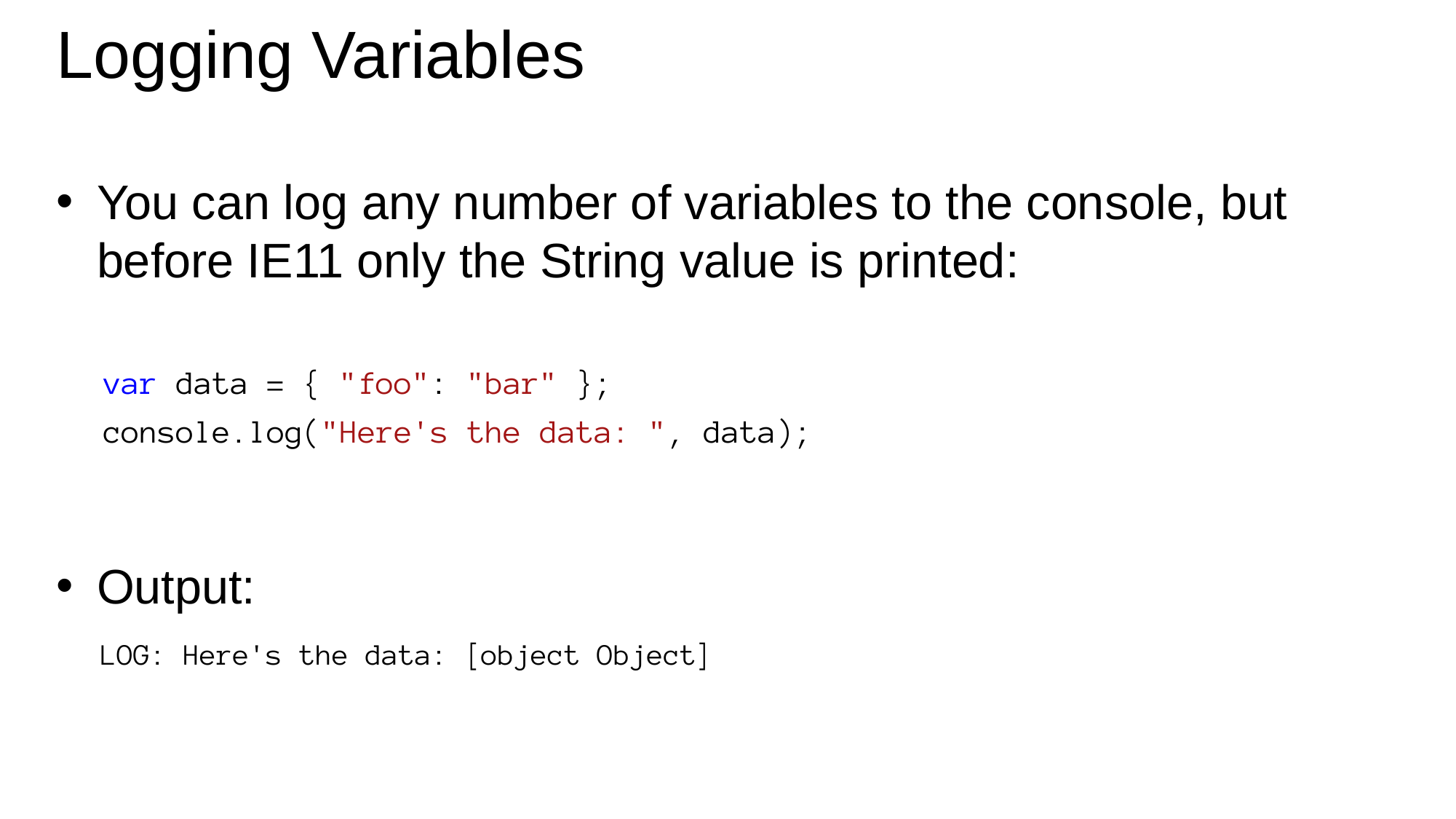

# Logging Variables
You can log any number of variables to the console, but before IE11 only the String value is printed:

var data = { "foo": "bar" };
console.log("Here's the data: ", data);

Output:
   LOG: Here's the data: [object Object]